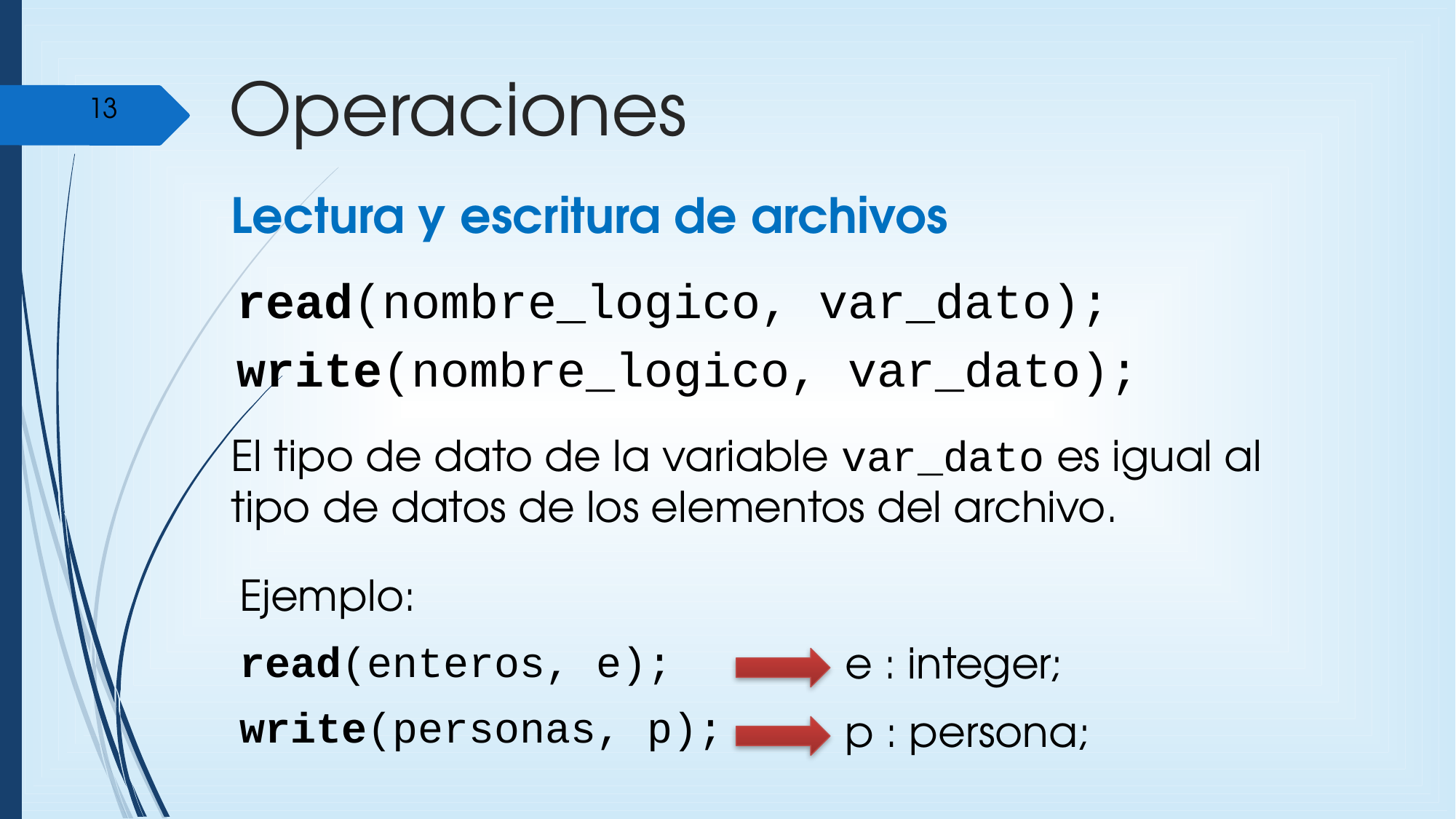

Operaciones
13
Lectura y escritura de archivos
read(nombre_logico, var_dato);
write(nombre_logico, var_dato);
El tipo de dato de la variable var_dato es igual al tipo de datos de los elementos del archivo.
Ejemplo:
read(enteros, e);
write(personas, p);

e : integer;

p : persona;